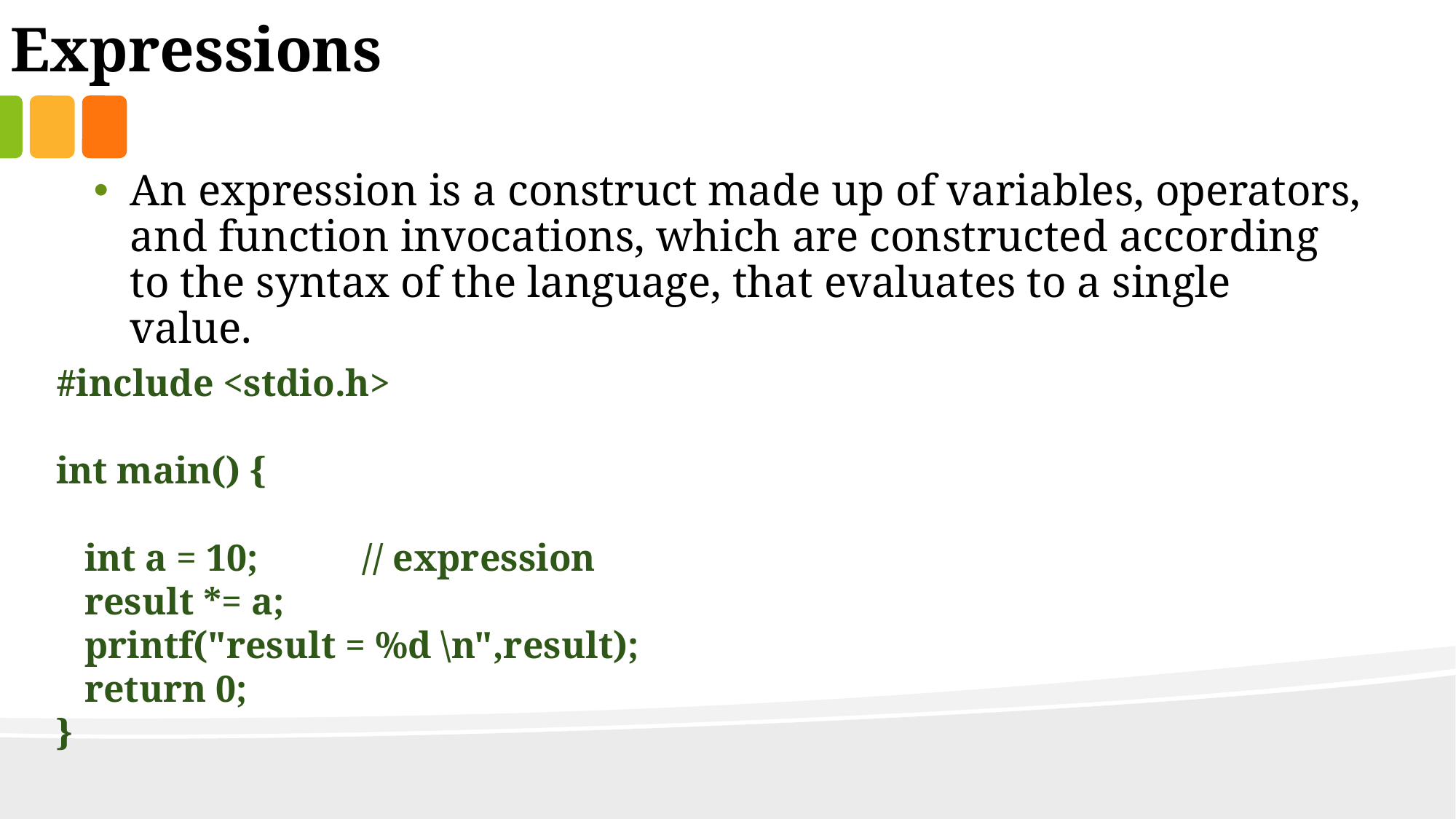

Expressions
An expression is a construct made up of variables, operators, and function invocations, which are constructed according to the syntax of the language, that evaluates to a single value.

#include <stdio.h>

int main() {

   int a = 10;           // expression
   result *= a;
   printf("result = %d \n",result);
   return 0;
}